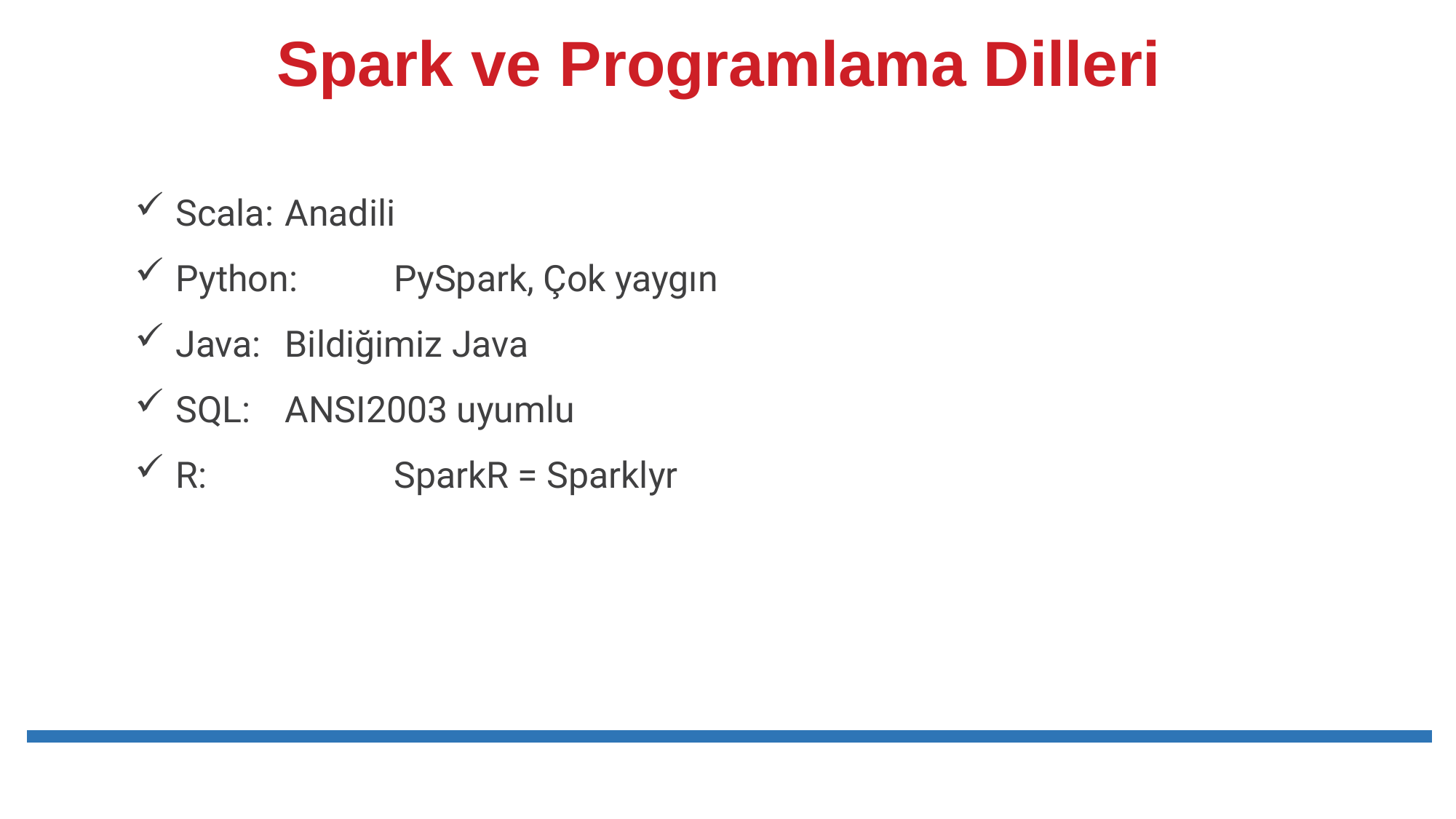

# Spark ve Programlama Dilleri
Scala: 	Anadili
Python: 	PySpark, Çok yaygın
Java:	Bildiğimiz Java
SQL: 	ANSI2003 uyumlu
R: 		SparkR = Sparklyr